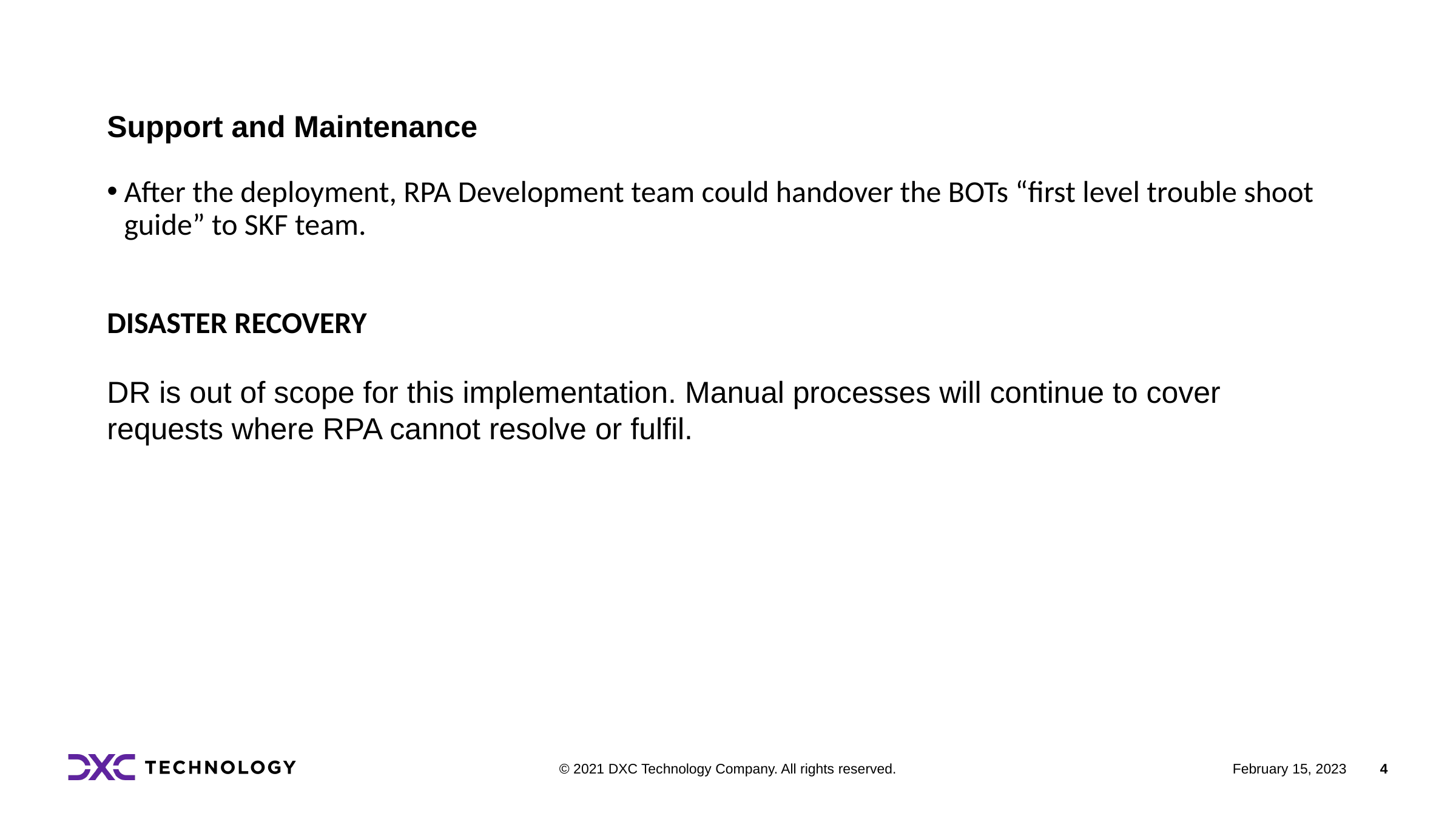

Support and Maintenance

After the deployment, RPA Development team could handover the BOTs “first level trouble shoot guide” to SKF team.

Disaster Recovery

DR is out of scope for this implementation. Manual processes will continue to cover requests where RPA cannot resolve or fulfil.